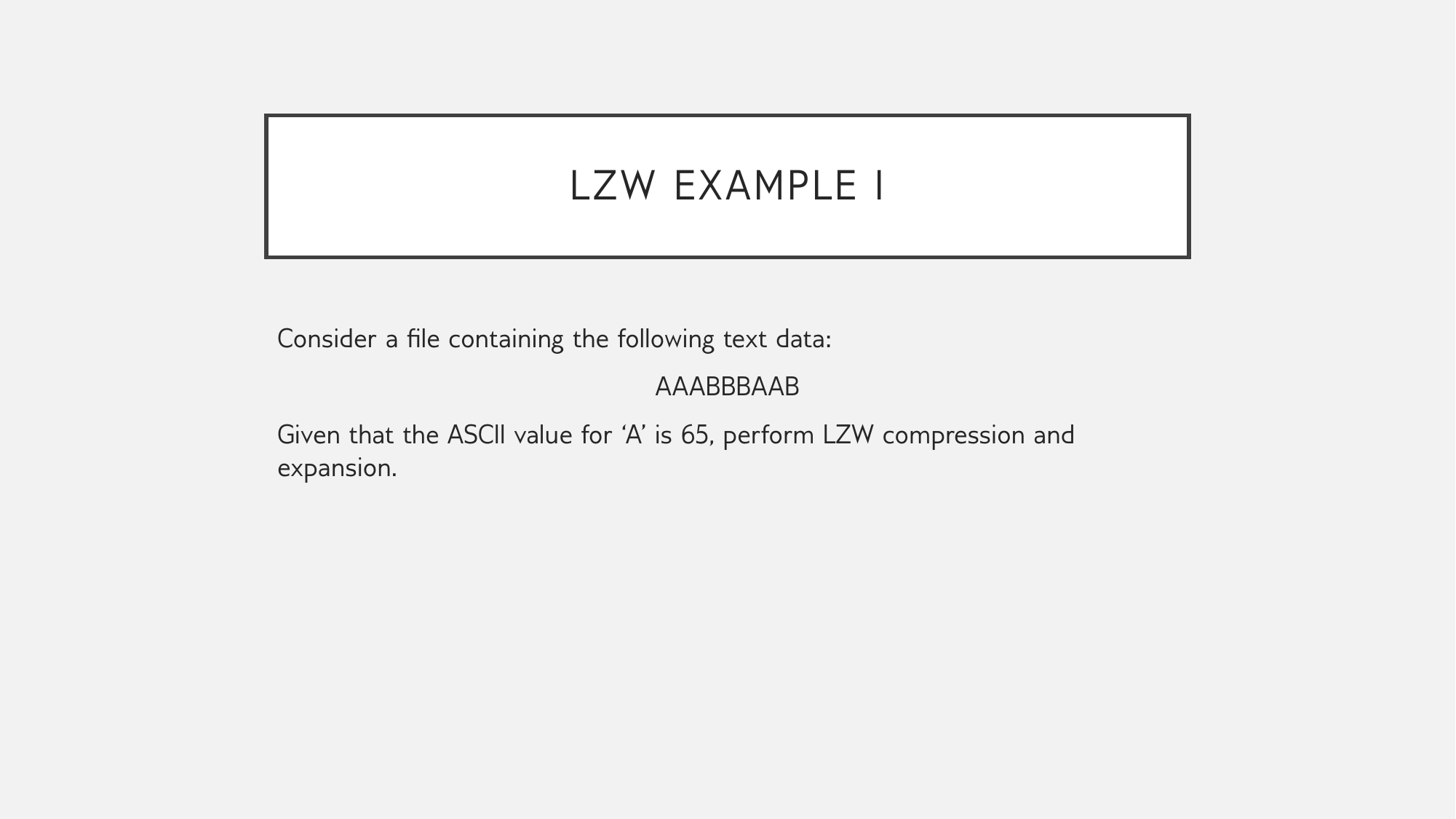

# LZW Example I
Consider a file containing the following text data:
AAABBBAAB
Given that the ASCII value for ‘A’ is 65, perform LZW compression and expansion.